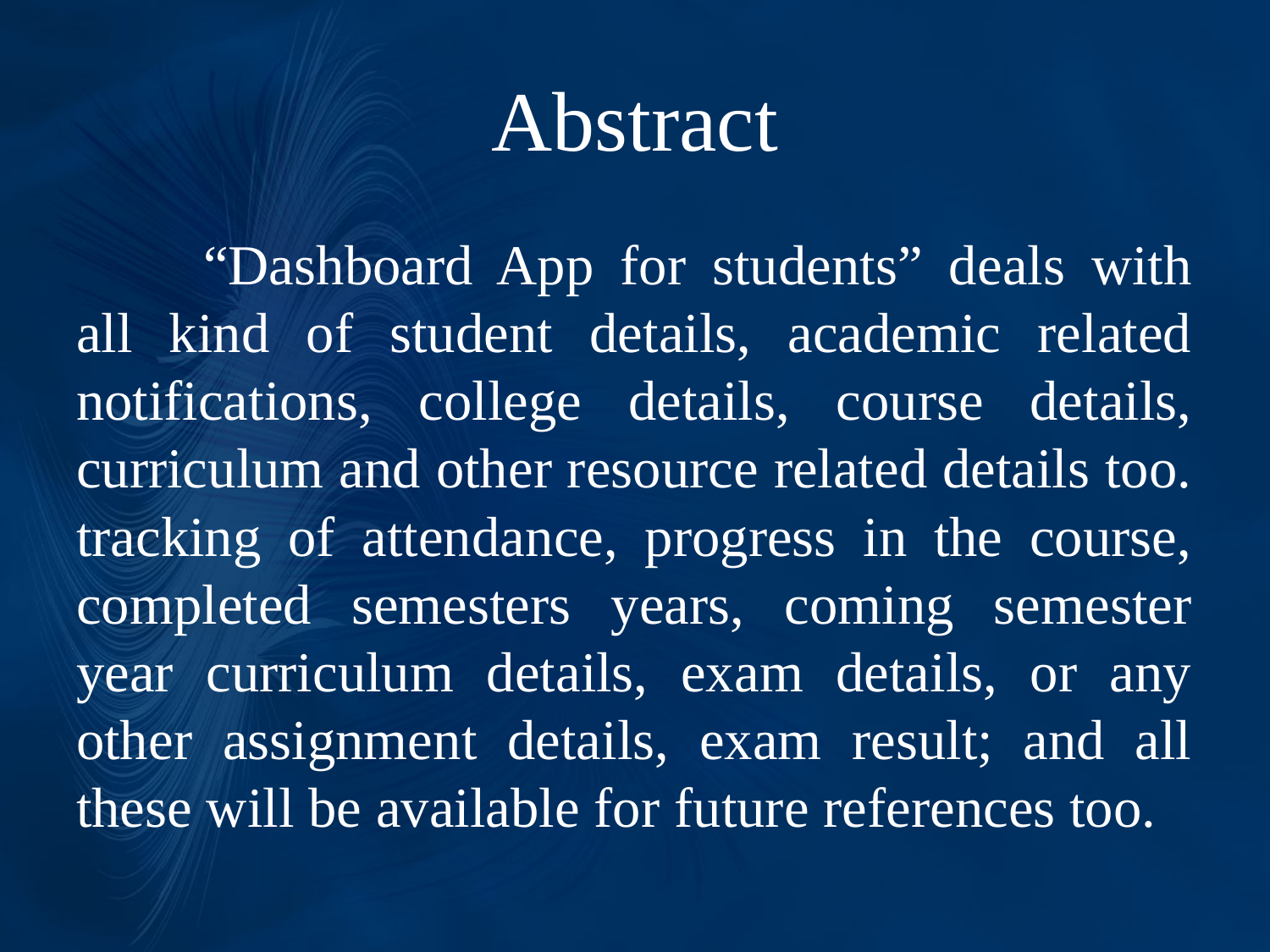

# Abstract
	“Dashboard App for students” deals with all kind of student details, academic related notifications, college details, course details, curriculum and other resource related details too. tracking of attendance, progress in the course, completed semesters years, coming semester year curriculum details, exam details, or any other assignment details, exam result; and all these will be available for future references too.